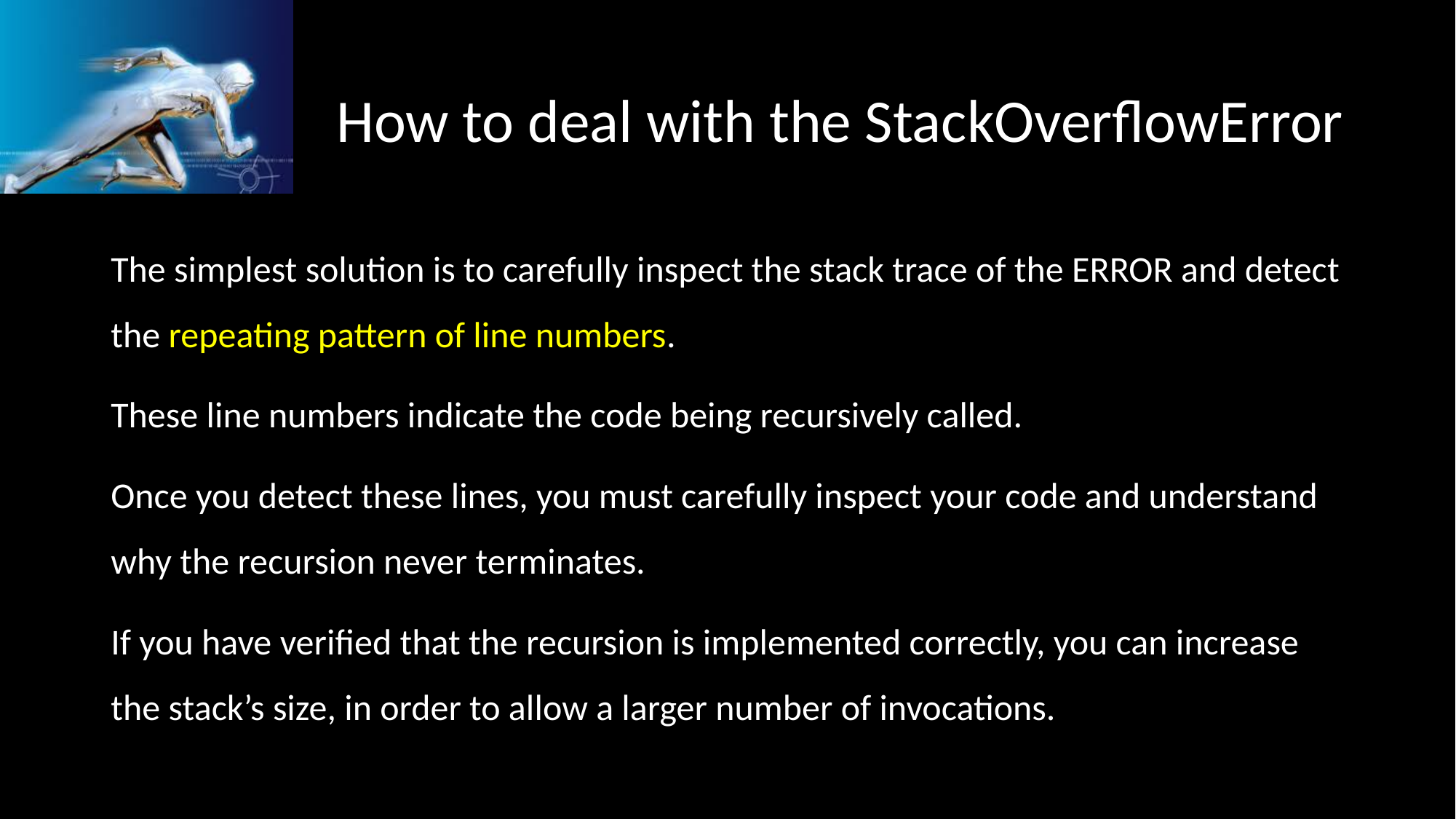

# How to deal with the StackOverflowError
The simplest solution is to carefully inspect the stack trace of the ERROR and detect the repeating pattern of line numbers.
These line numbers indicate the code being recursively called.
Once you detect these lines, you must carefully inspect your code and understand why the recursion never terminates.
If you have verified that the recursion is implemented correctly, you can increase the stack’s size, in order to allow a larger number of invocations.